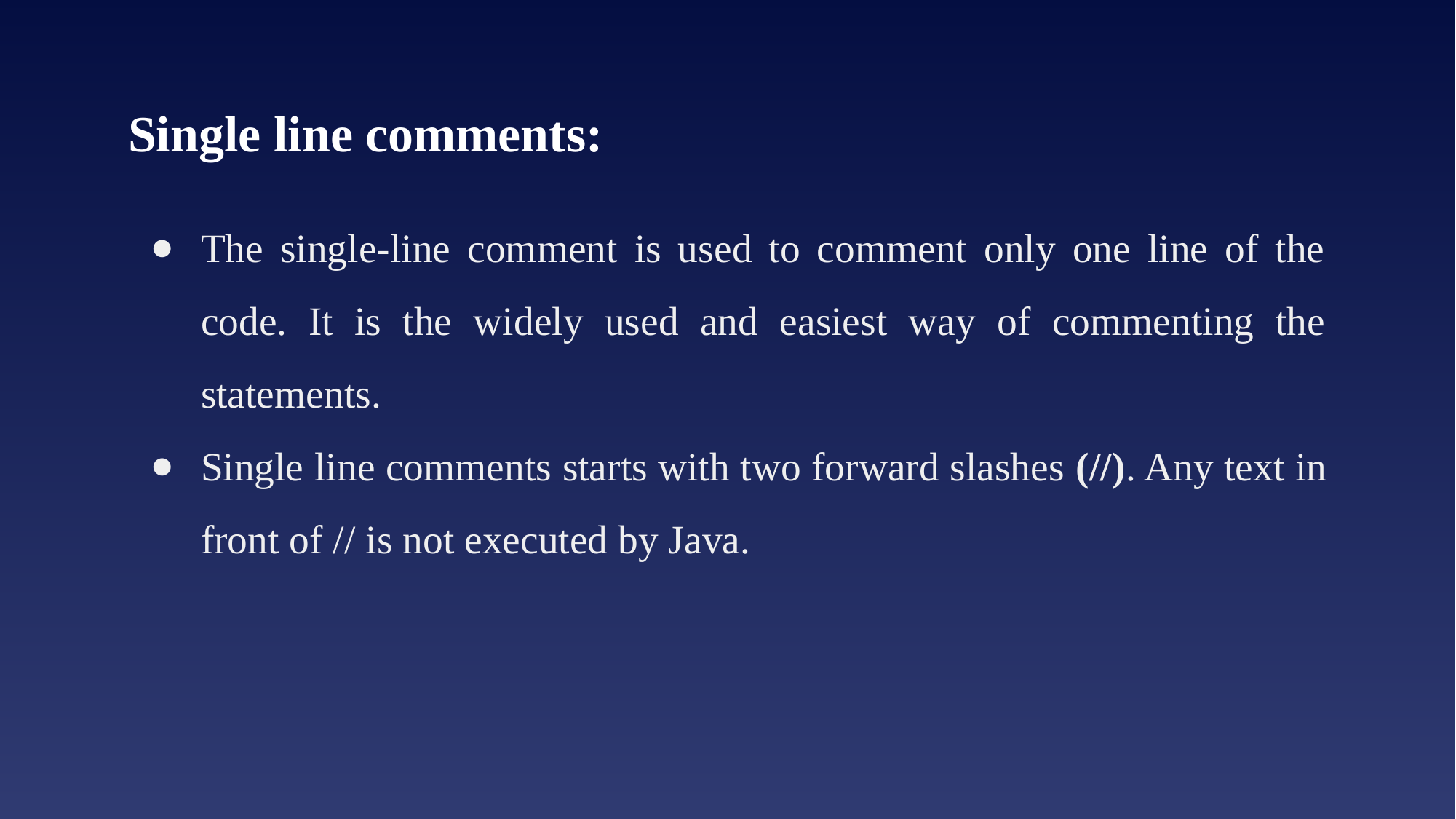

# Single line comments:
The single-line comment is used to comment only one line of the code. It is the widely used and easiest way of commenting the statements.
Single line comments starts with two forward slashes (//). Any text in front of // is not executed by Java.